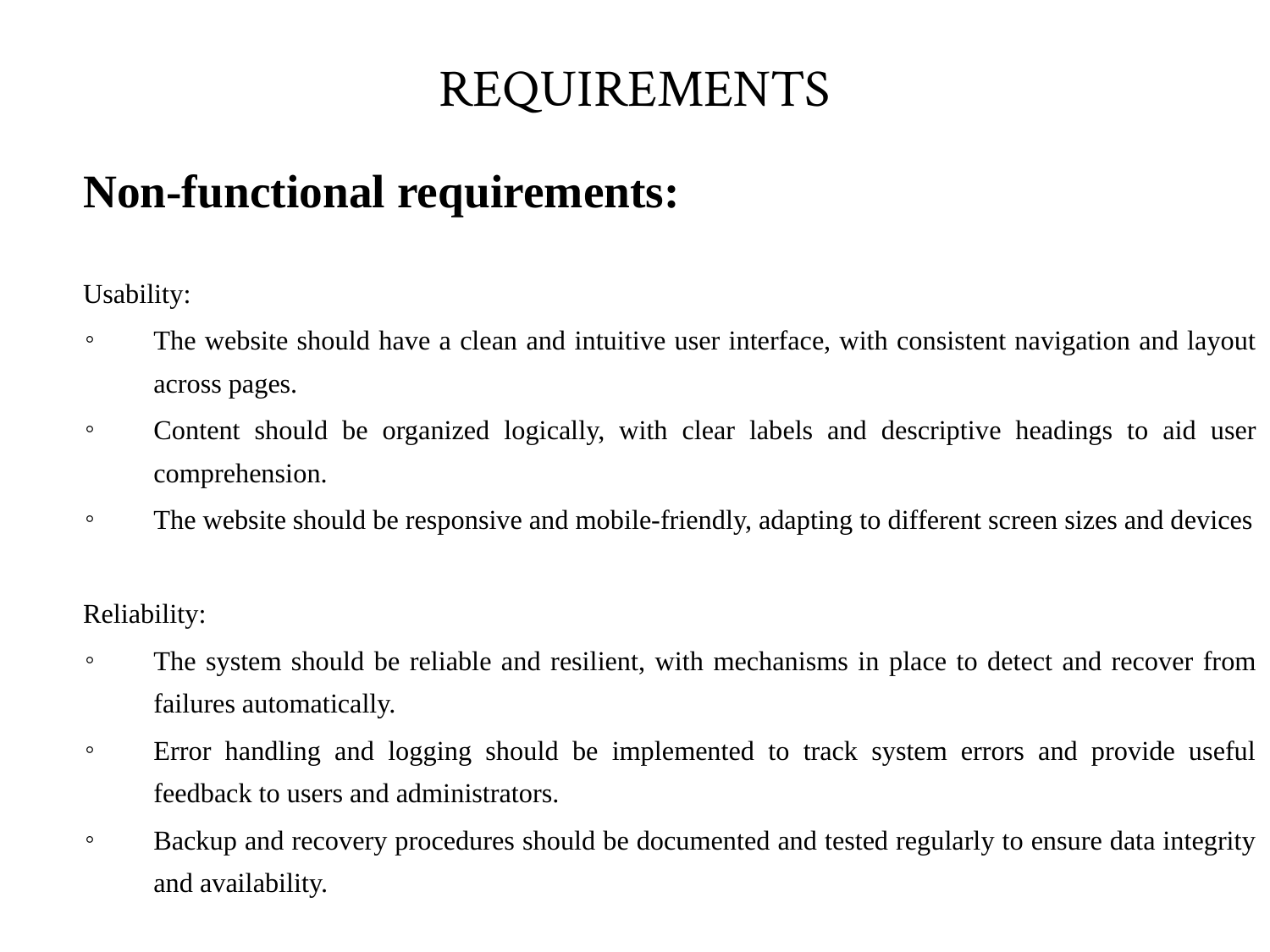

# REQUIREMENTS
Non-functional requirements:

Usability:
The website should have a clean and intuitive user interface, with consistent navigation and layout across pages.
Content should be organized logically, with clear labels and descriptive headings to aid user comprehension.
The website should be responsive and mobile-friendly, adapting to different screen sizes and devices

Reliability:
The system should be reliable and resilient, with mechanisms in place to detect and recover from failures automatically.
Error handling and logging should be implemented to track system errors and provide useful feedback to users and administrators.
Backup and recovery procedures should be documented and tested regularly to ensure data integrity and availability.